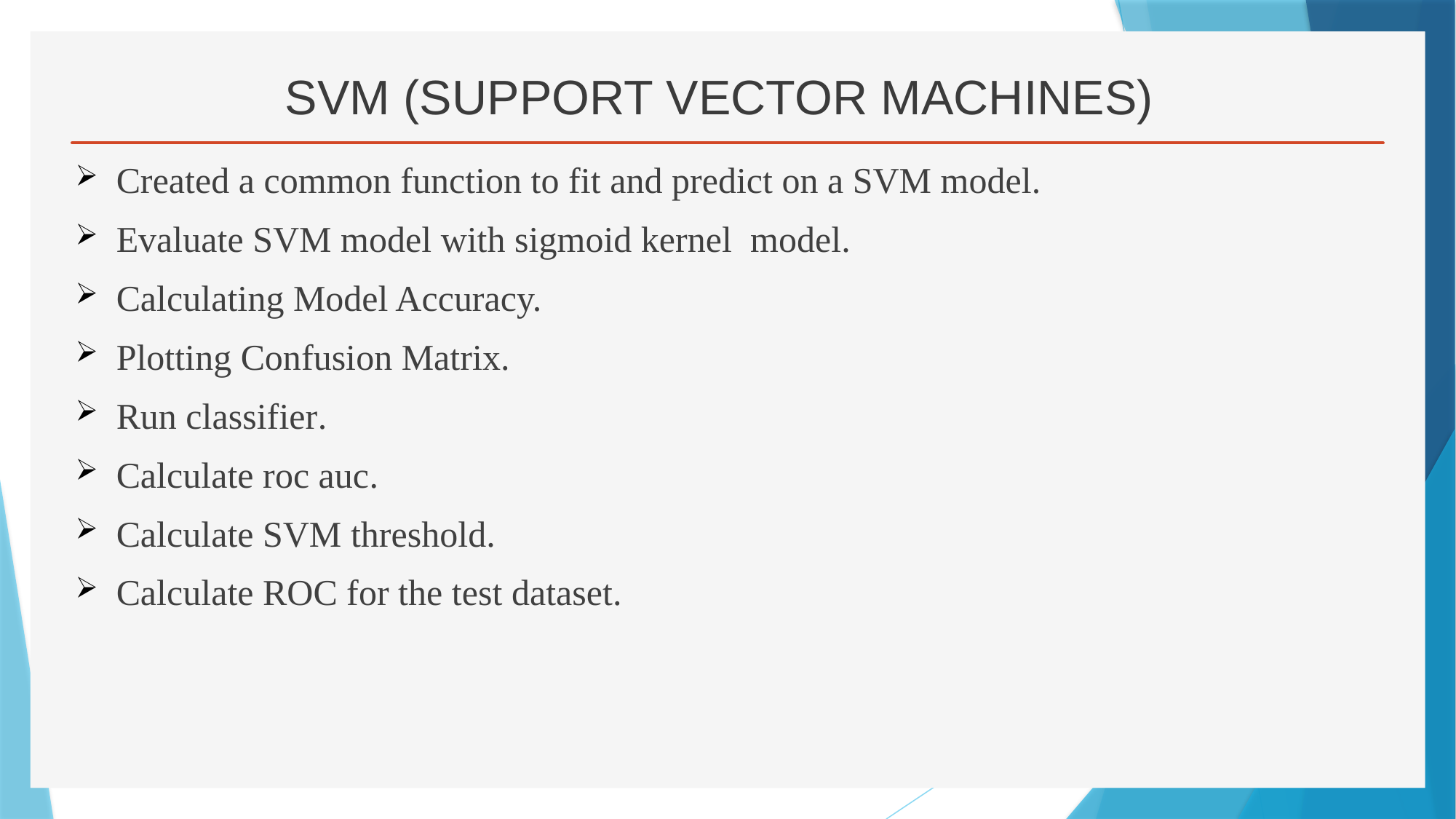

# SVM (SUPPORT VECTOR MACHINES)
Created a common function to fit and predict on a SVM model.
Evaluate SVM model with sigmoid kernel  model.
Calculating Model Accuracy.
Plotting Confusion Matrix.
Run classifier.
Calculate roc auc.
Calculate SVM threshold.
Calculate ROC for the test dataset.